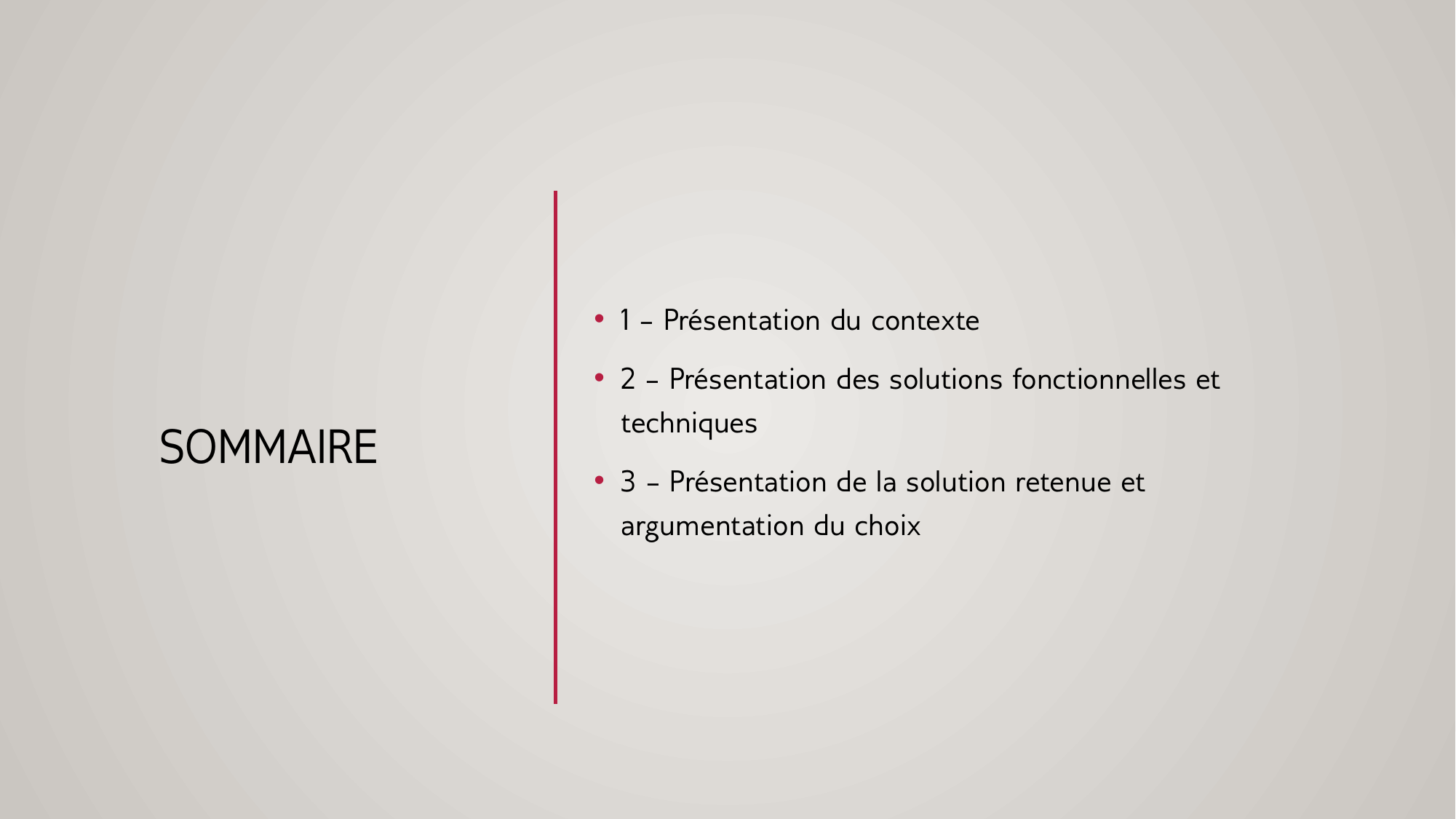

# Sommaire
1 – Présentation du contexte
2 – Présentation des solutions fonctionnelles et techniques
3 – Présentation de la solution retenue et argumentation du choix